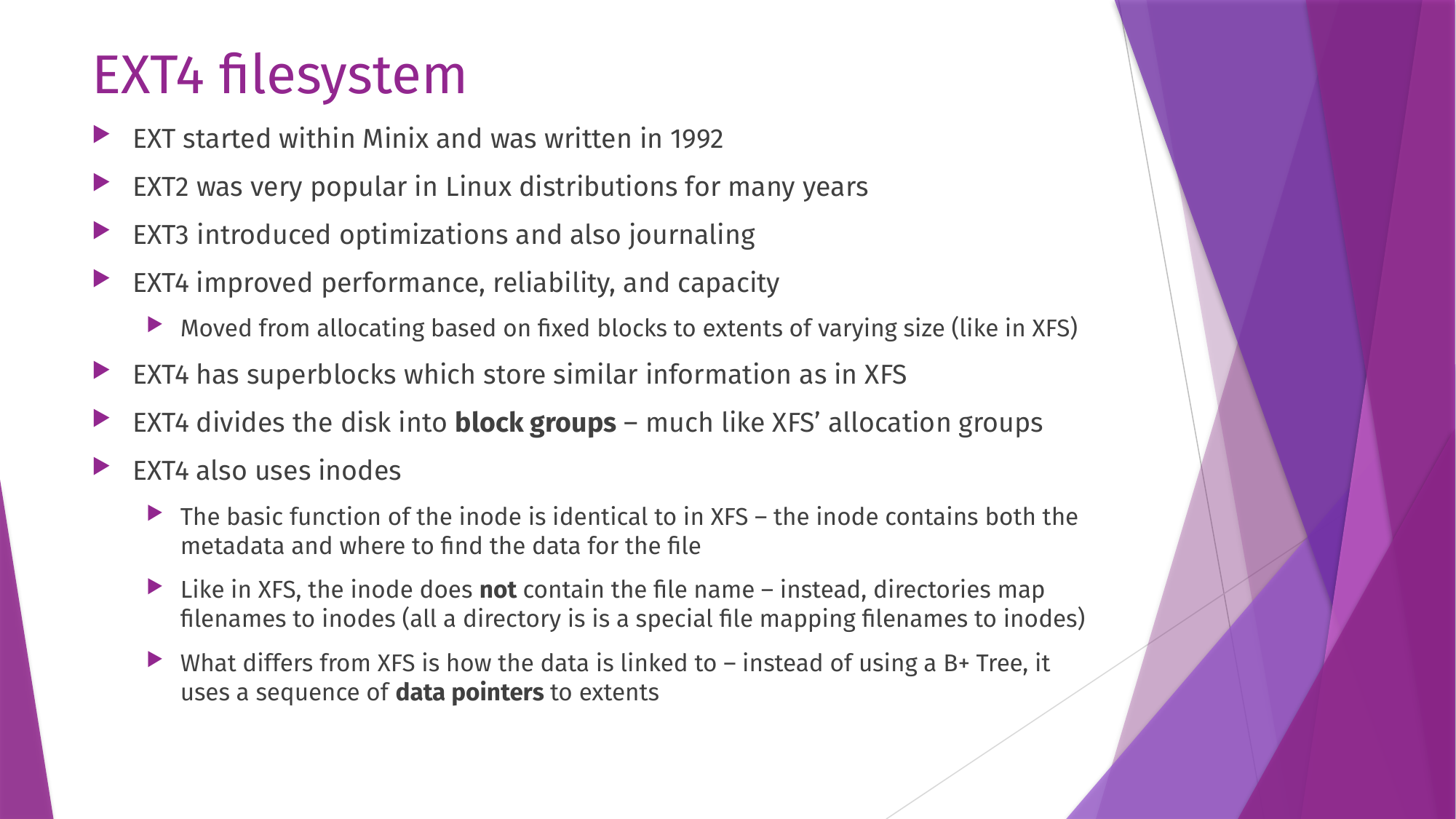

# EXT4 filesystem
EXT started within Minix and was written in 1992
EXT2 was very popular in Linux distributions for many years
EXT3 introduced optimizations and also journaling
EXT4 improved performance, reliability, and capacity
Moved from allocating based on fixed blocks to extents of varying size (like in XFS)
EXT4 has superblocks which store similar information as in XFS
EXT4 divides the disk into block groups – much like XFS’ allocation groups
EXT4 also uses inodes
The basic function of the inode is identical to in XFS – the inode contains both the metadata and where to find the data for the file
Like in XFS, the inode does not contain the file name – instead, directories map filenames to inodes (all a directory is is a special file mapping filenames to inodes)
What differs from XFS is how the data is linked to – instead of using a B+ Tree, it uses a sequence of data pointers to extents